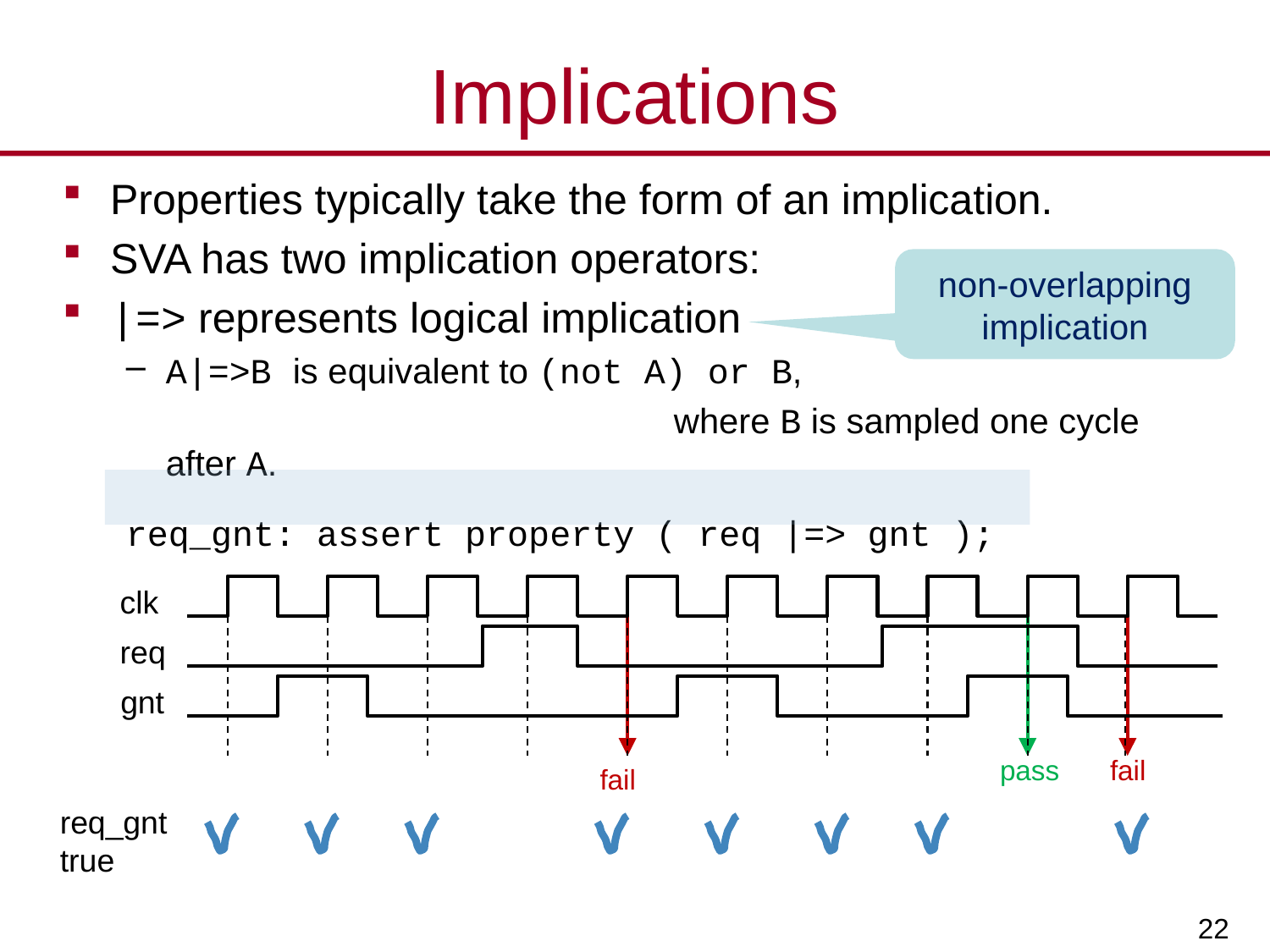

# Implications
Properties typically take the form of an implication.
SVA has two implication operators:
|=> represents logical implication
A|=>B is equivalent to (not A) or B,
					where B is sampled one cycle after A.
req_gnt: assert property ( req |=> gnt );

non-overlapping implication

clk
req
gnt
pass
fail
fail
req_gnt true